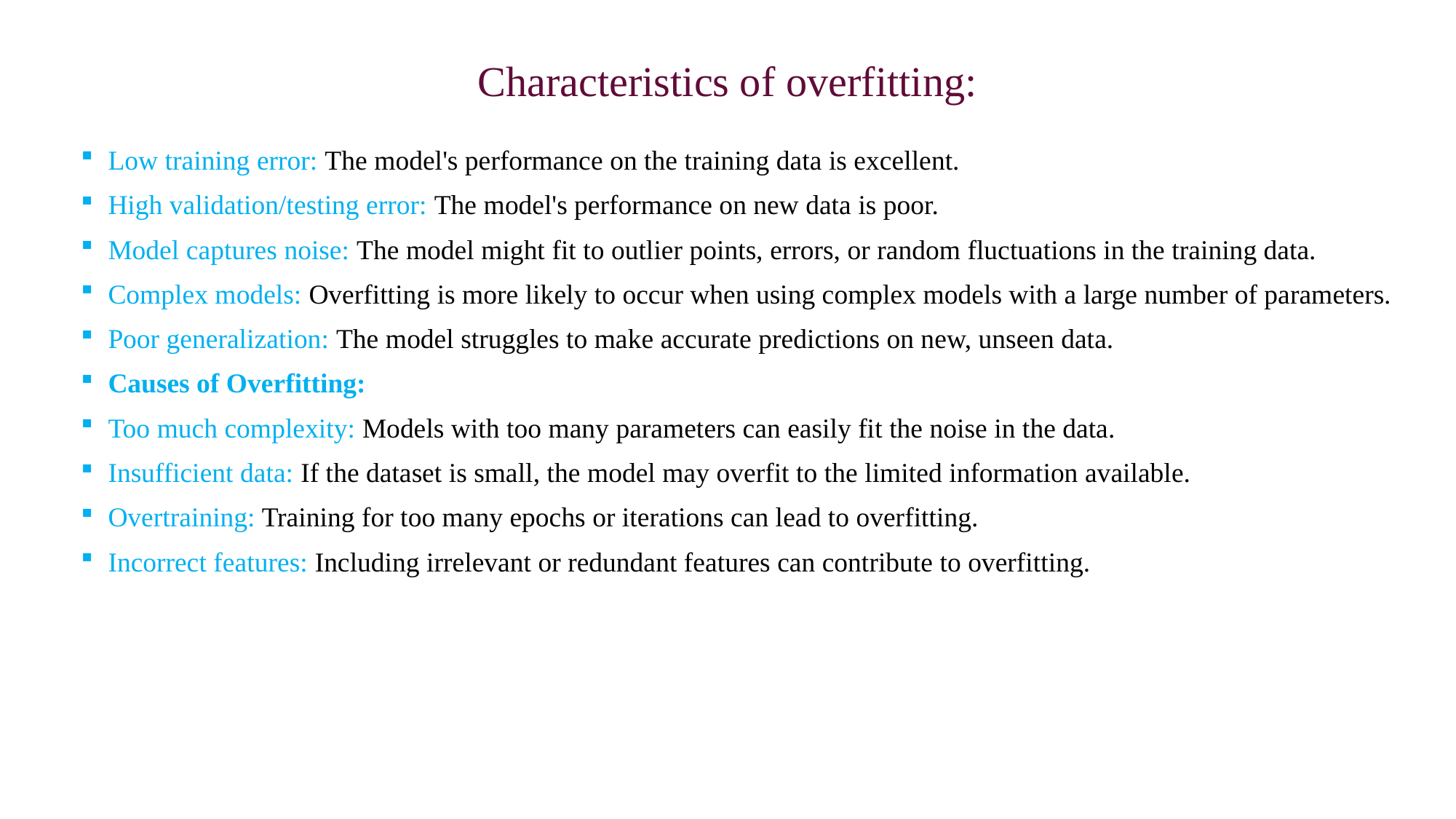

# Characteristics of overfitting:
Low training error: The model's performance on the training data is excellent.
High validation/testing error: The model's performance on new data is poor.
Model captures noise: The model might fit to outlier points, errors, or random fluctuations in the training data.
Complex models: Overfitting is more likely to occur when using complex models with a large number of parameters.
Poor generalization: The model struggles to make accurate predictions on new, unseen data.
Causes of Overfitting:
Too much complexity: Models with too many parameters can easily fit the noise in the data.
Insufficient data: If the dataset is small, the model may overfit to the limited information available.
Overtraining: Training for too many epochs or iterations can lead to overfitting.
Incorrect features: Including irrelevant or redundant features can contribute to overfitting.